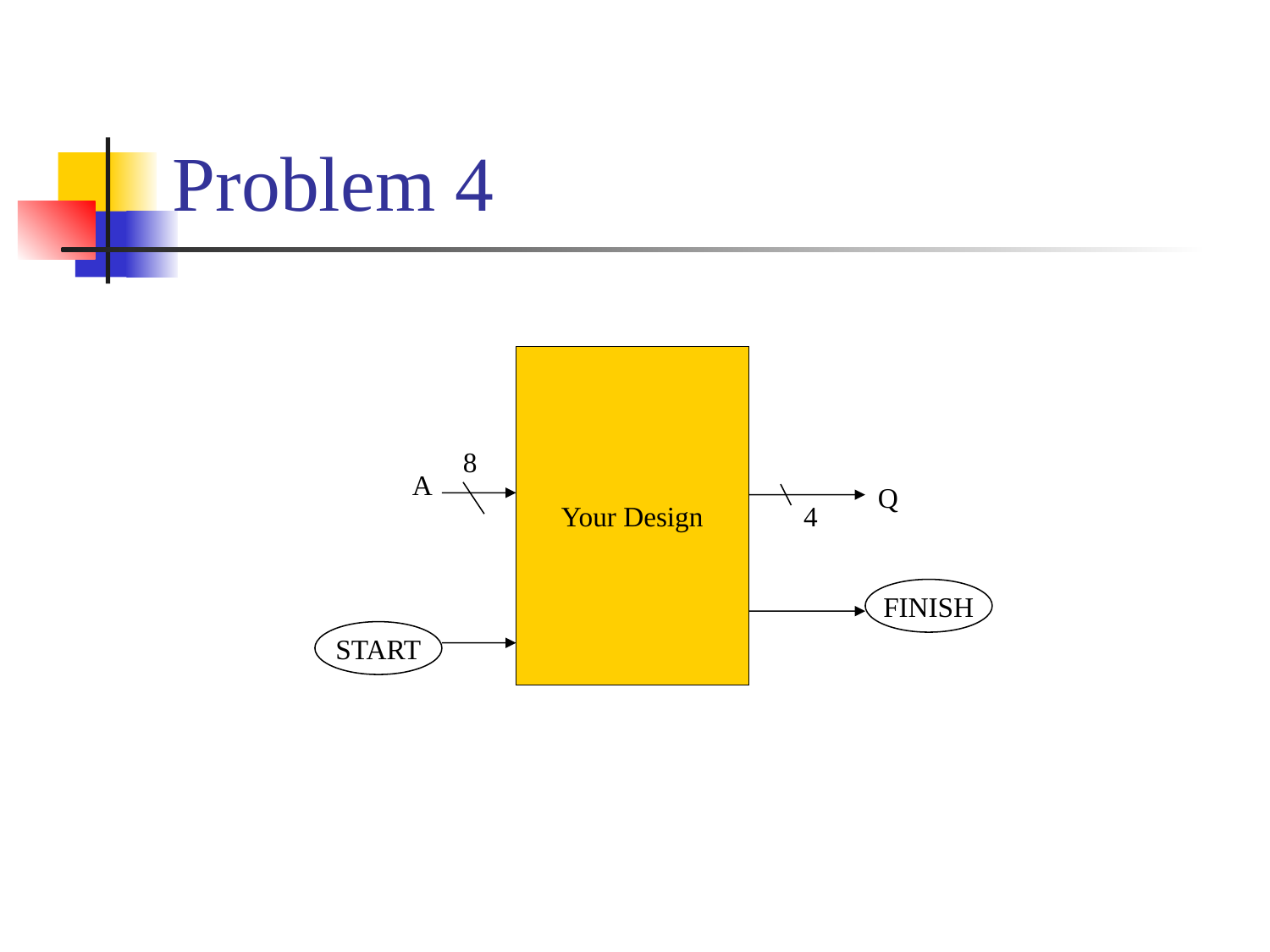

# Problem 4
Your Design
8
A

Q

4

FINISH

START